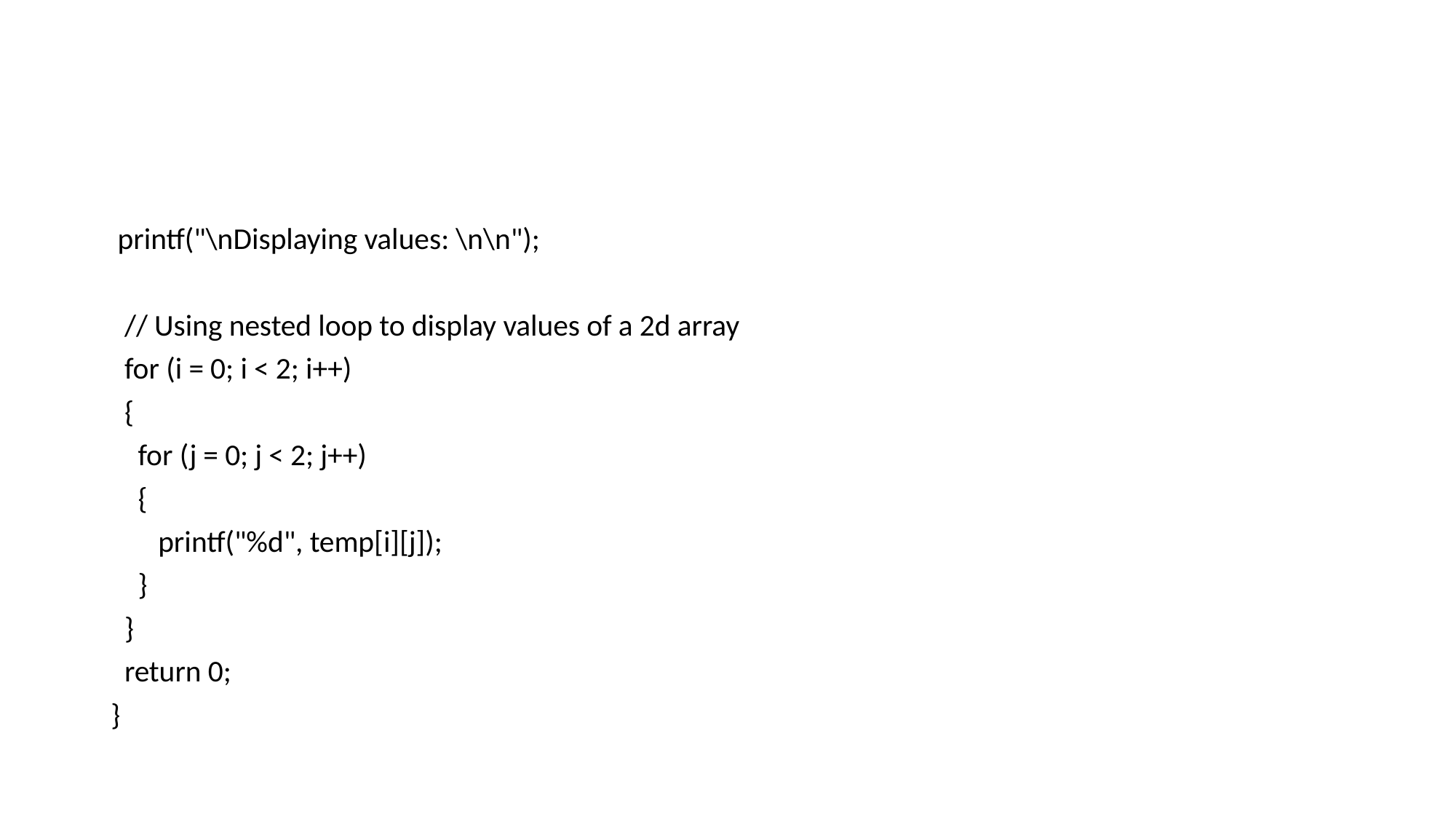

#
 printf("\nDisplaying values: \n\n");

  // Using nested loop to display values of a 2d array
  for (i = 0; i < 2; i++)
  {
    for (j = 0; j < 2; j++)
    {
       printf("%d", temp[i][j]);
    }
  }
  return 0;
}